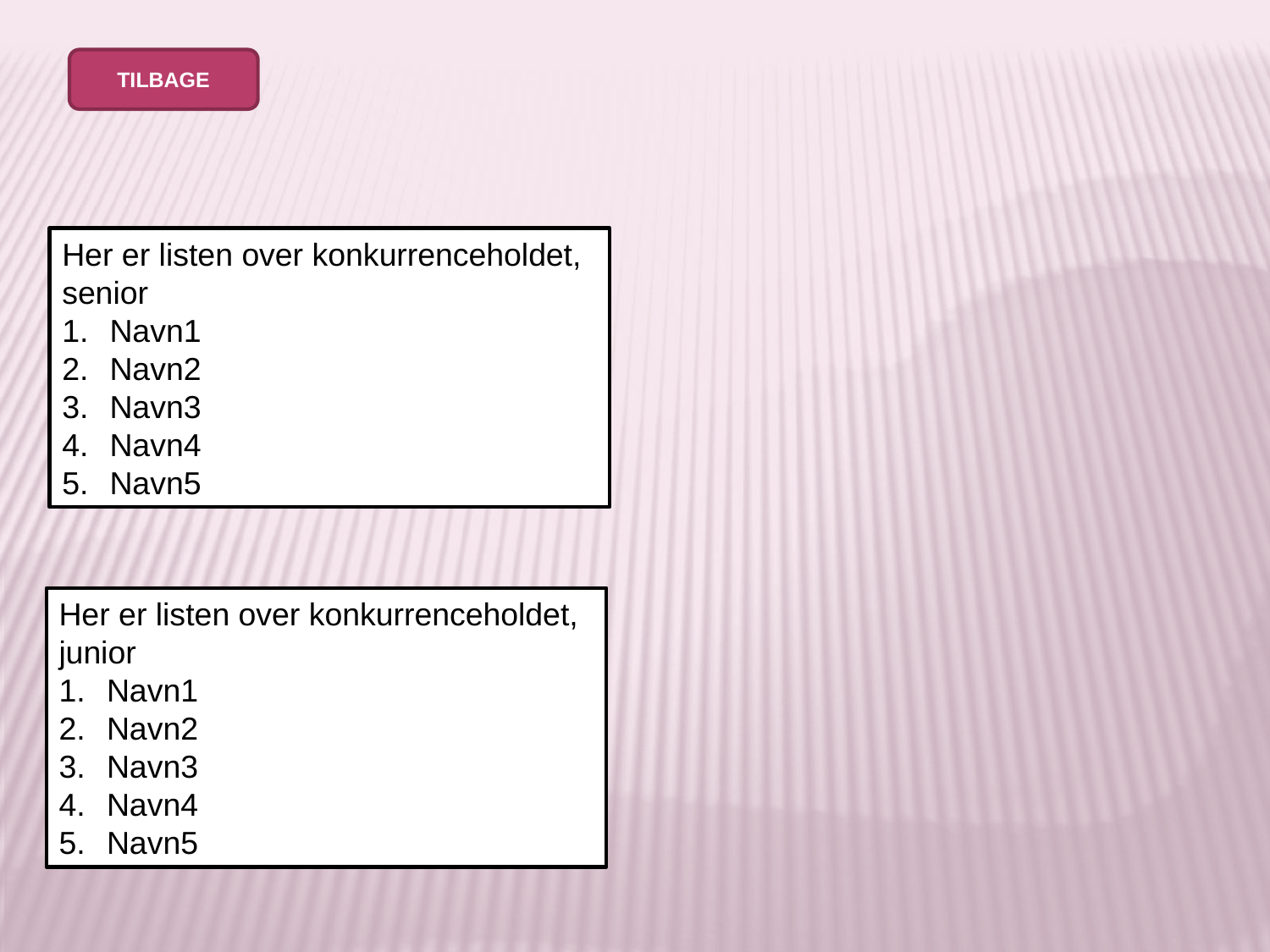

TILBAGE
Her er listen over konkurrenceholdet, senior
Navn1
Navn2
Navn3
Navn4
Navn5
Her er listen over konkurrenceholdet, junior
Navn1
Navn2
Navn3
Navn4
Navn5